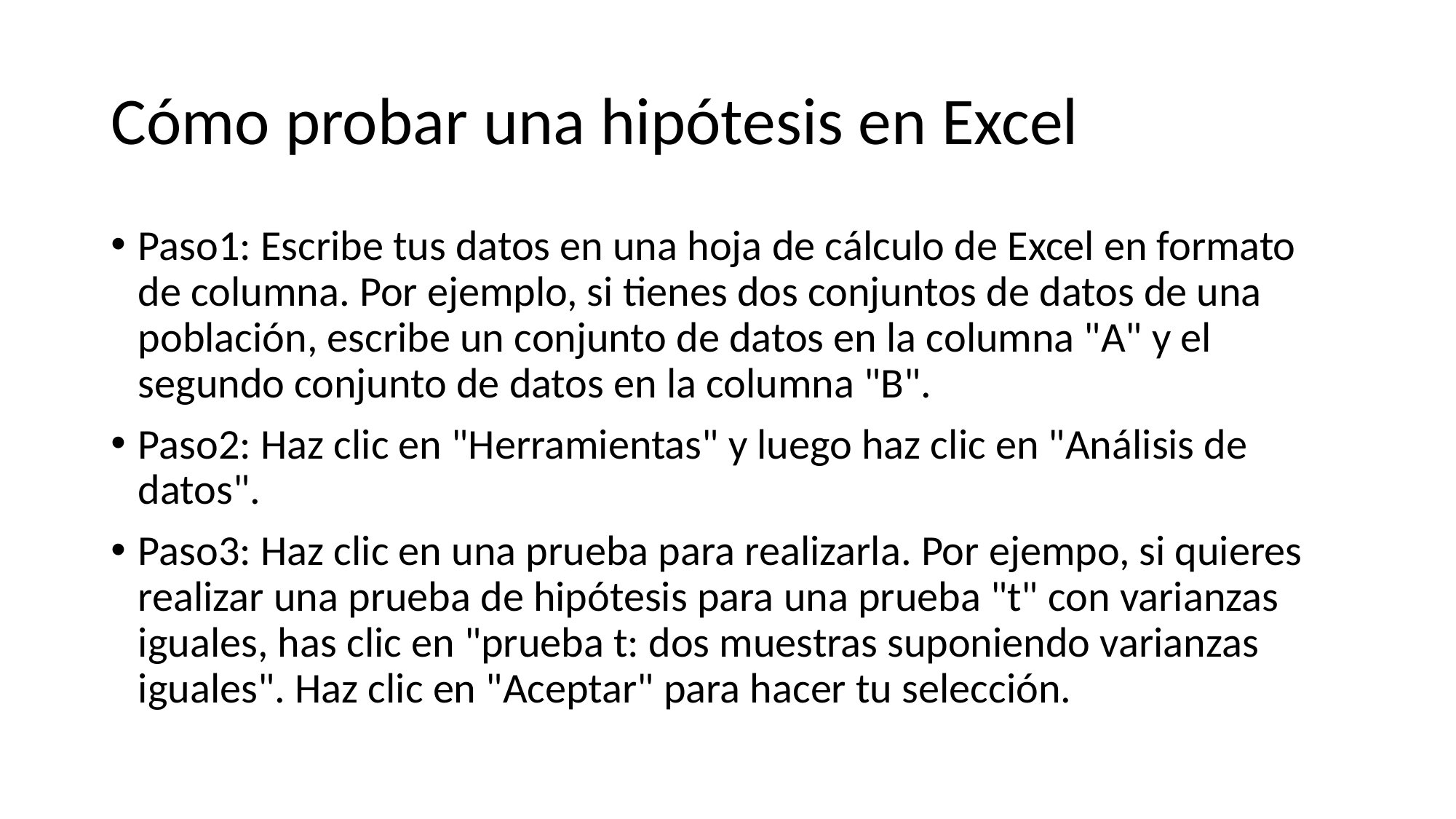

# Cómo probar una hipótesis en Excel
Paso1: Escribe tus datos en una hoja de cálculo de Excel en formato de columna. Por ejemplo, si tienes dos conjuntos de datos de una población, escribe un conjunto de datos en la columna "A" y el segundo conjunto de datos en la columna "B".
Paso2: Haz clic en "Herramientas" y luego haz clic en "Análisis de datos".
Paso3: Haz clic en una prueba para realizarla. Por ejempo, si quieres realizar una prueba de hipótesis para una prueba "t" con varianzas iguales, has clic en "prueba t: dos muestras suponiendo varianzas iguales". Haz clic en "Aceptar" para hacer tu selección.